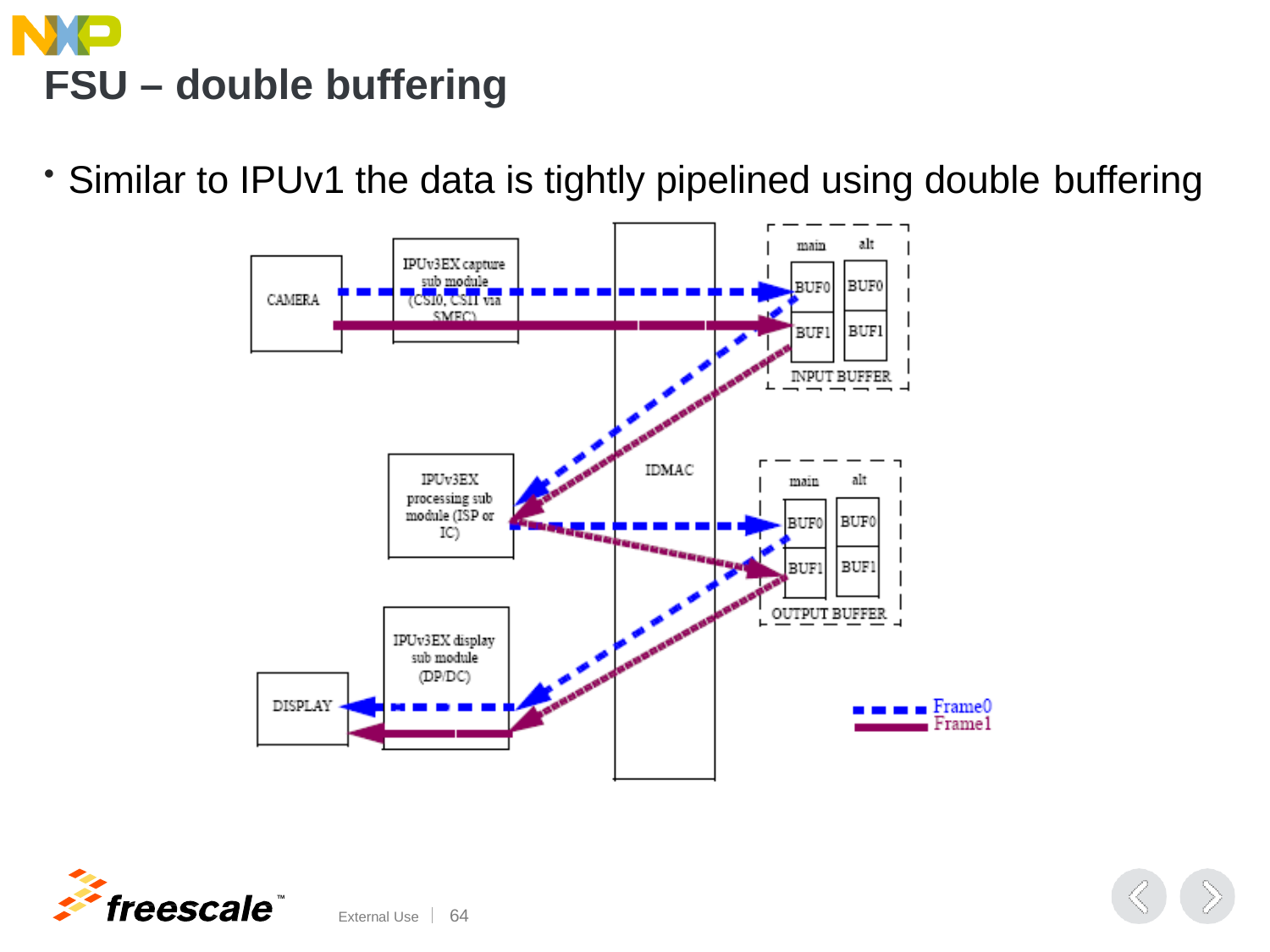

FSU – double buffering
Similar to IPUv1 the data is tightly pipelined using double buffering

TM
External Use	64